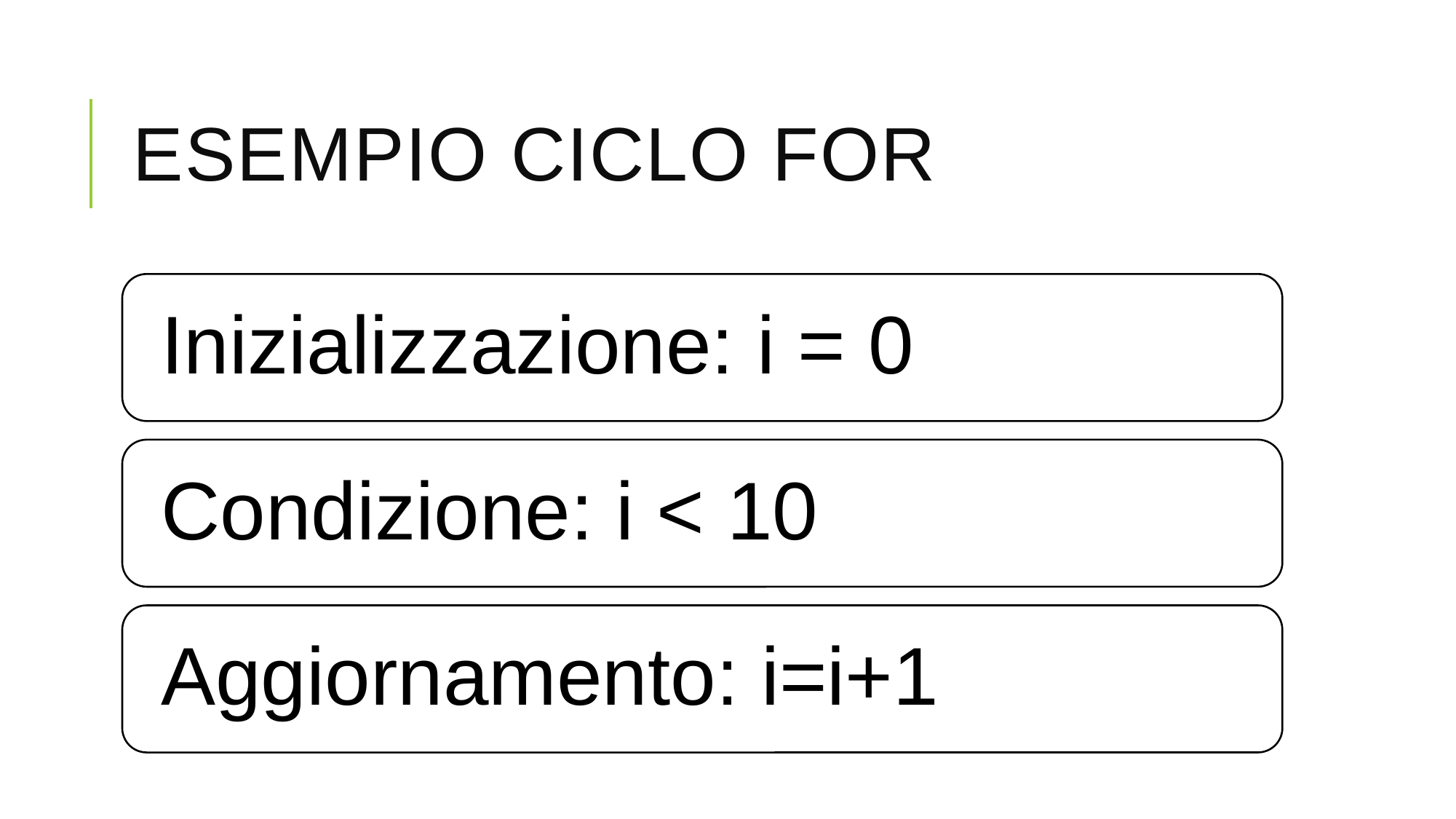

# Esempio ciclo for
Inizializzazione: i = 0
Condizione: i < 10
Aggiornamento: i=i+1